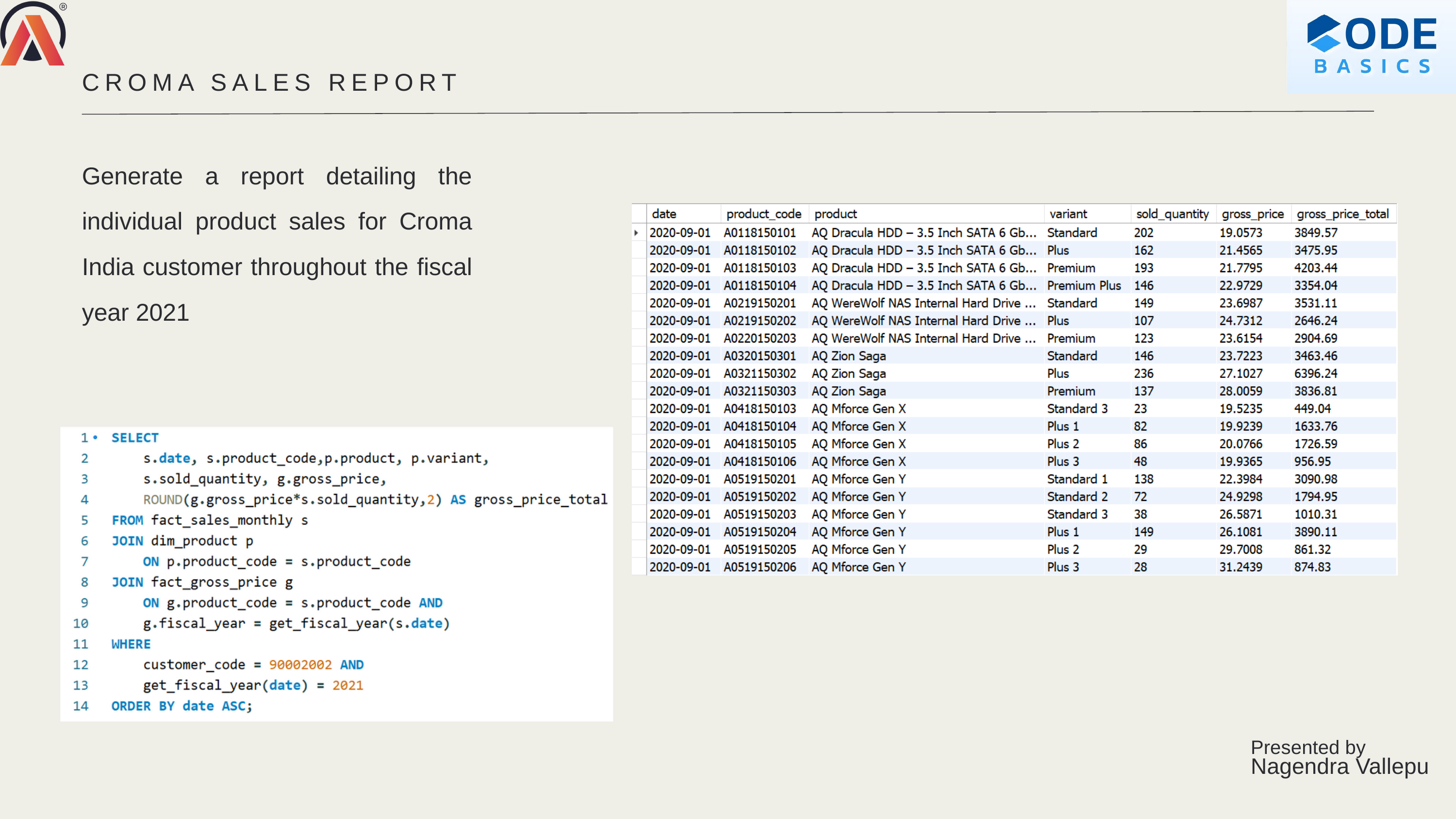

CROMA SALES REPORT

Generate a report detailing the individual product sales for Croma India customer throughout the fiscal year 2021

Presented by
Nagendra Vallepu